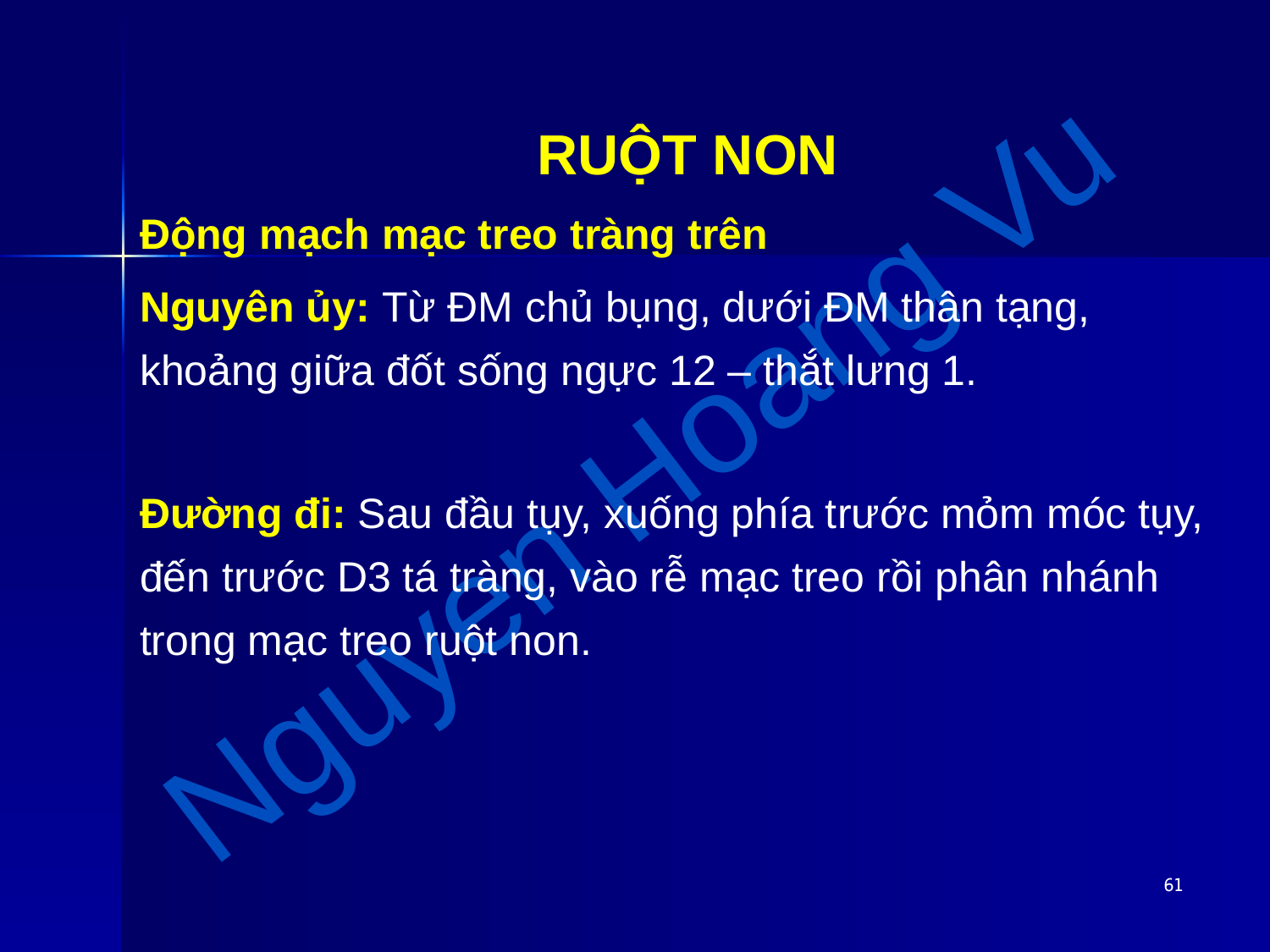

RUỘT NON
Động mạch mạc treo tràng trên
Nguyên ủy: Từ ĐM chủ bụng, dưới ĐM thân tạng, khoảng giữa đốt sống ngực 12 – thắt lưng 1.

Đường đi: Sau đầu tụy, xuống phía trước mỏm móc tụy, đến trước D3 tá tràng, vào rễ mạc treo rồi phân nhánh trong mạc treo ruột non.

61